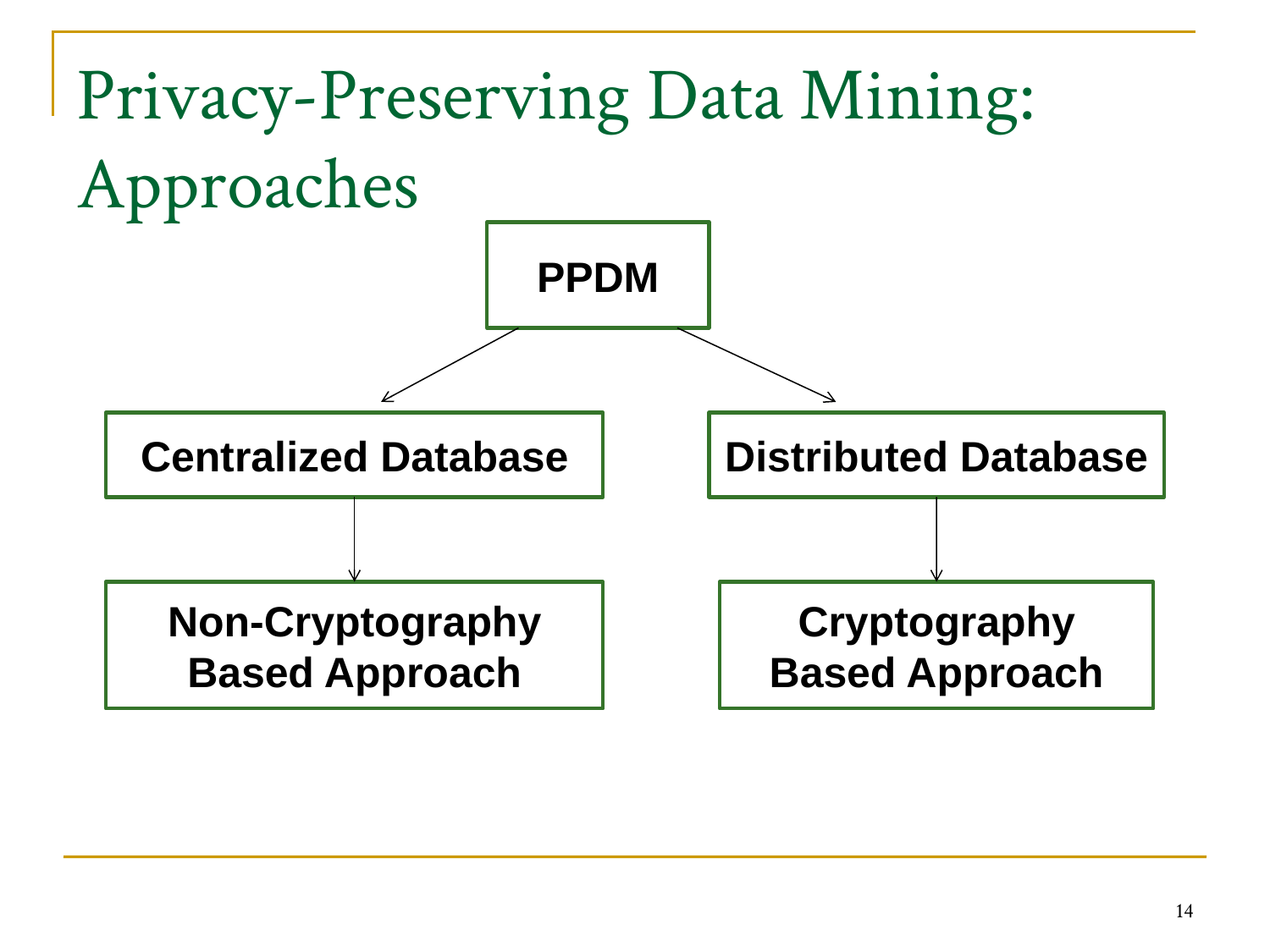

# Privacy-Preserving Data Mining: Approaches
PPDM
Centralized Database
Distributed Database
Non-Cryptography Based Approach
Cryptography Based Approach
14